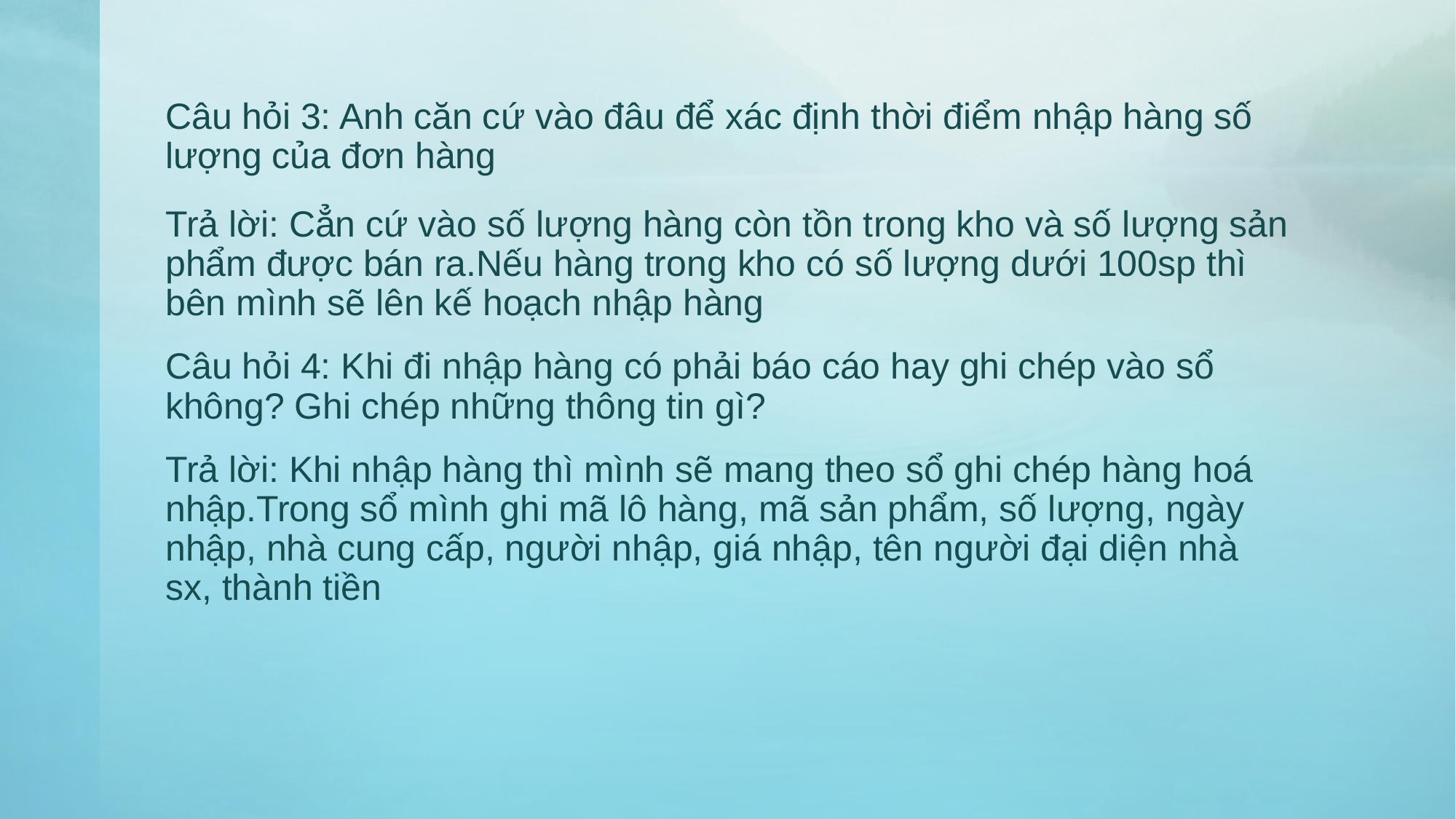

# Câu hỏi 3: Anh căn cứ vào đâu để xác định thời điểm nhập hàng số lượng của đơn hàng
Trả lời: Cẳn cứ vào số lượng hàng còn tồn trong kho và số lượng sản phẩm được bán ra.Nếu hàng trong kho có số lượng dưới 100sp thì bên mình sẽ lên kế hoạch nhập hàng
Câu hỏi 4: Khi đi nhập hàng có phải báo cáo hay ghi chép vào sổ không? Ghi chép những thông tin gì?
Trả lời: Khi nhập hàng thì mình sẽ mang theo sổ ghi chép hàng hoá nhập.Trong sổ mình ghi mã lô hàng, mã sản phẩm, số lượng, ngày nhập, nhà cung cấp, người nhập, giá nhập, tên người đại diện nhà sx, thành tiền